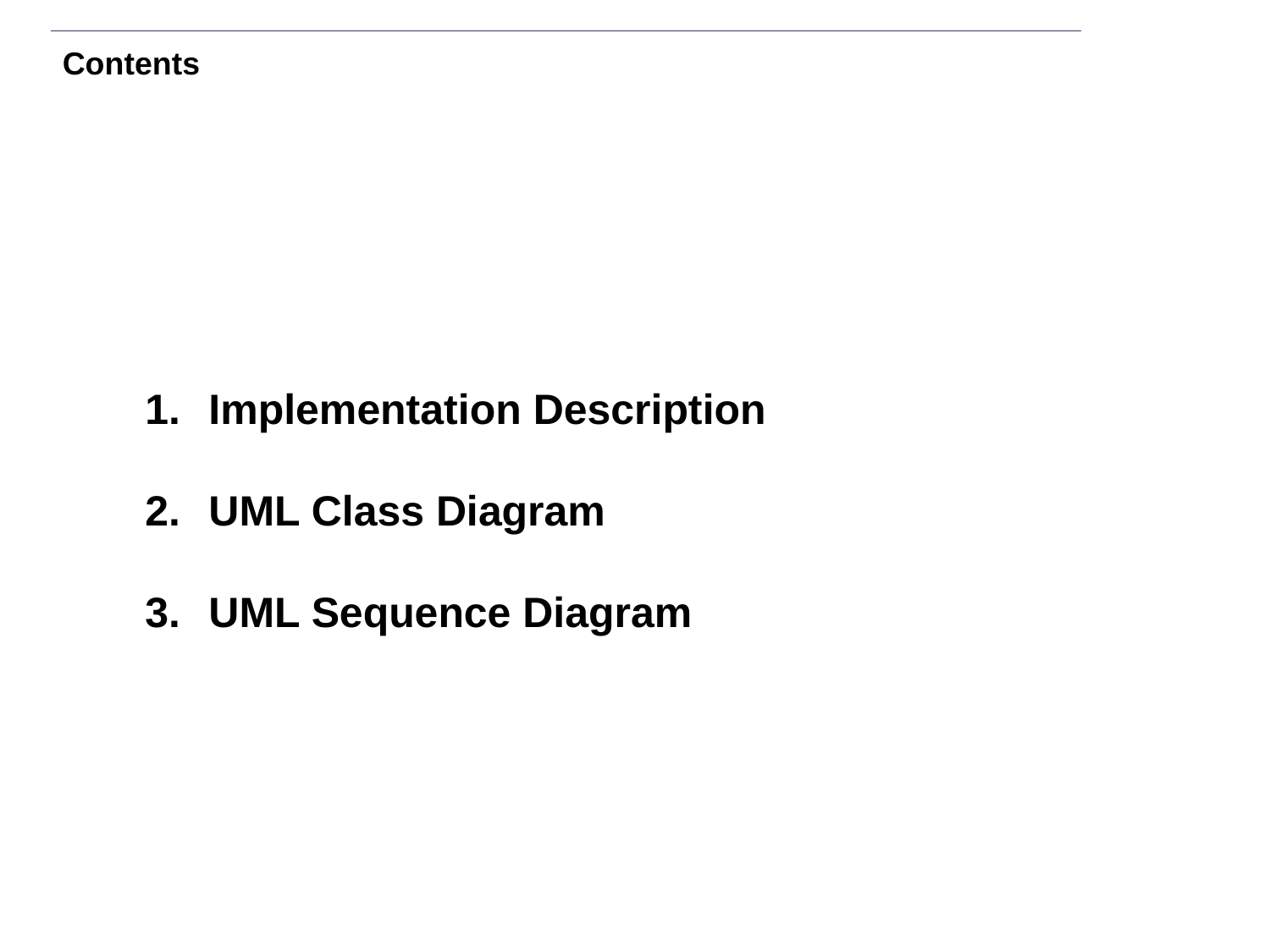

Contents
Implementation Description
UML Class Diagram
UML Sequence Diagram